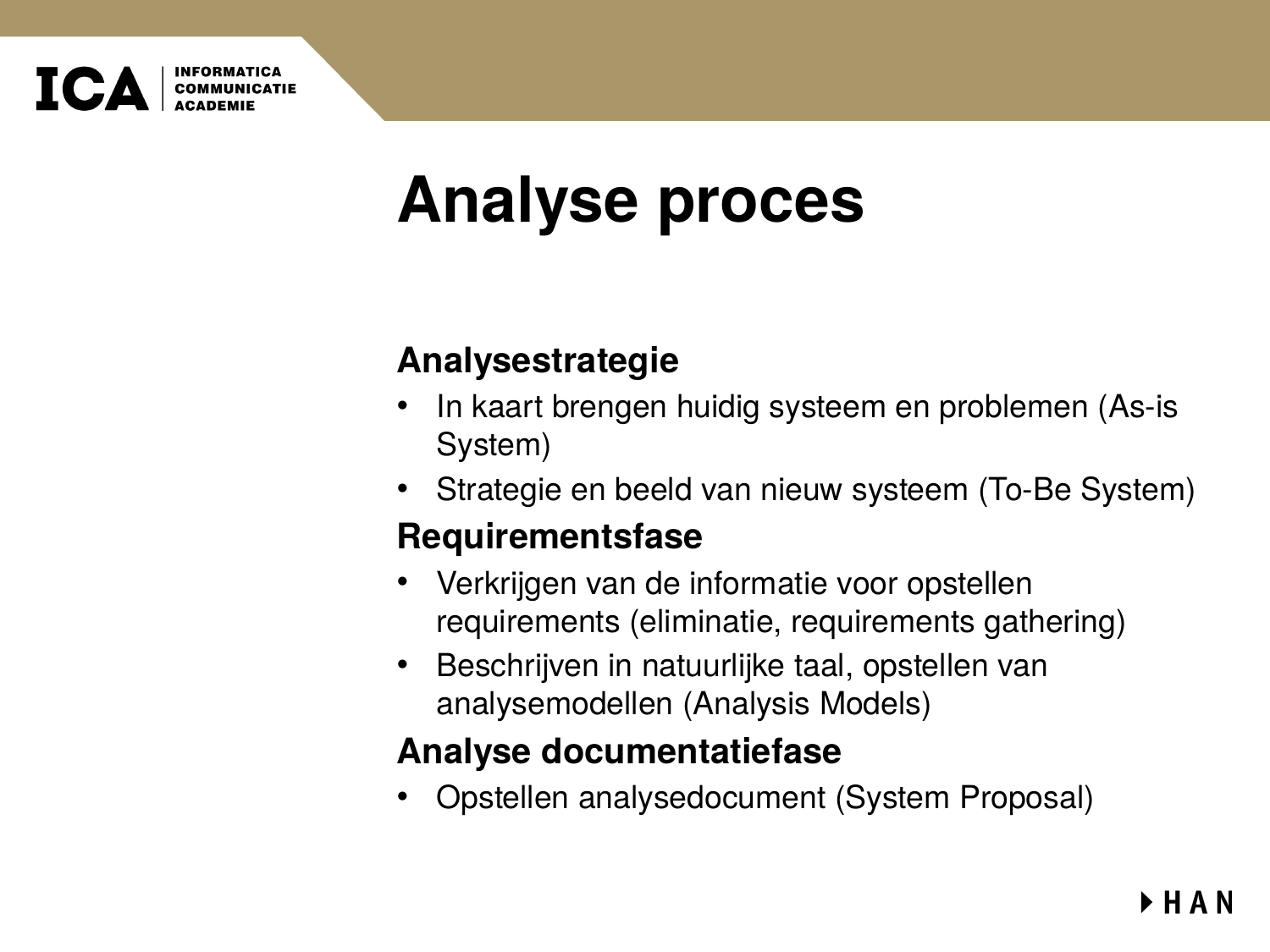

# Analyse proces

Analysestrategie
In kaart brengen huidig systeem en problemen (As-is System)
Strategie en beeld van nieuw systeem (To-Be System)
Requirementsfase
Verkrijgen van de informatie voor opstellen requirements (eliminatie, requirements gathering)
Beschrijven in natuurlijke taal, opstellen van analysemodellen (Analysis Models)
Analyse documentatiefase
Opstellen analysedocument (System Proposal)